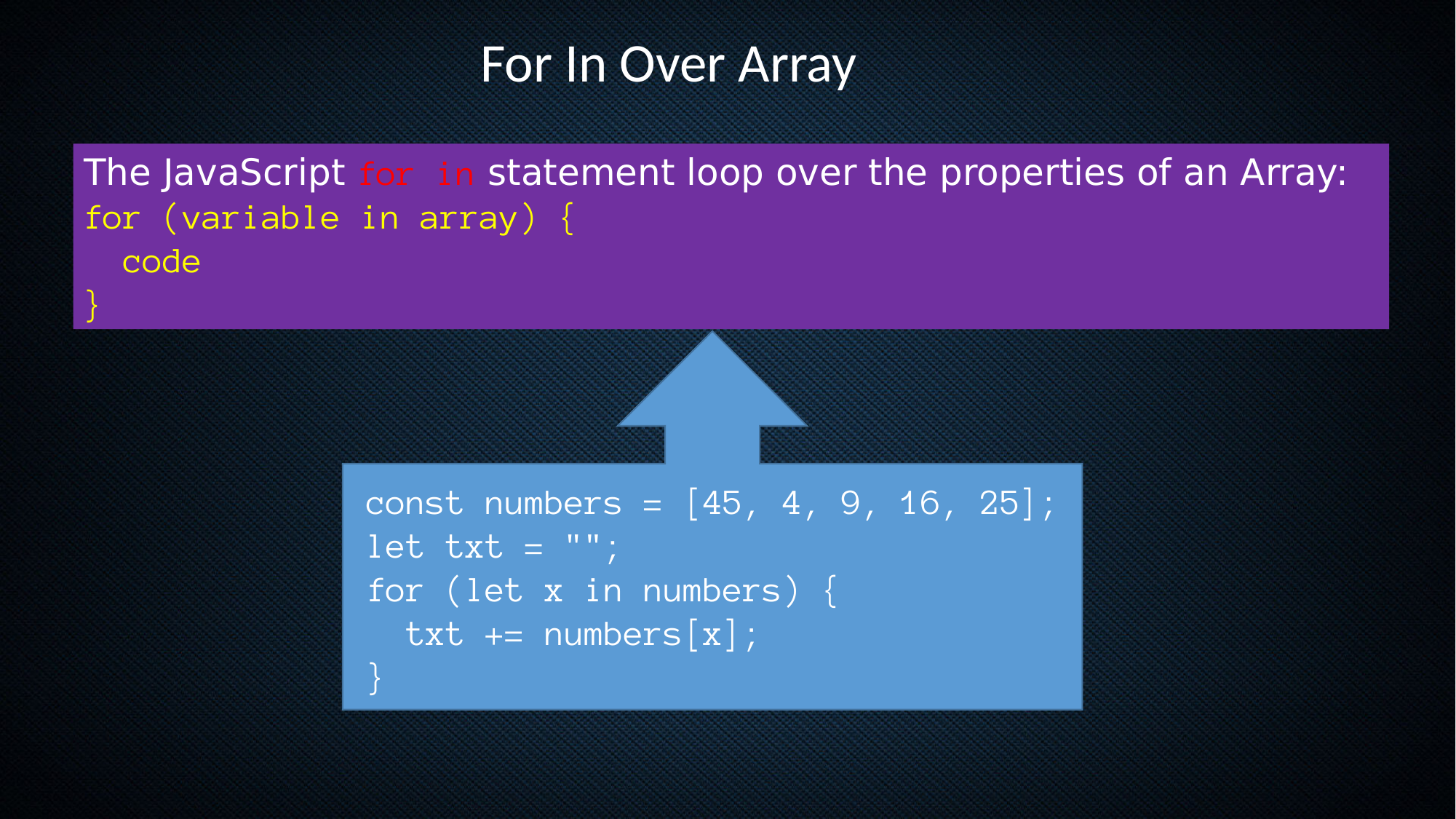

For In Over Array

The JavaScript for in statement loop over the properties of an Array:
for (variable in array) {
  code
}

const numbers = [45, 4, 9, 16, 25];
let txt = "";
for (let x in numbers) {
  txt += numbers[x];
}